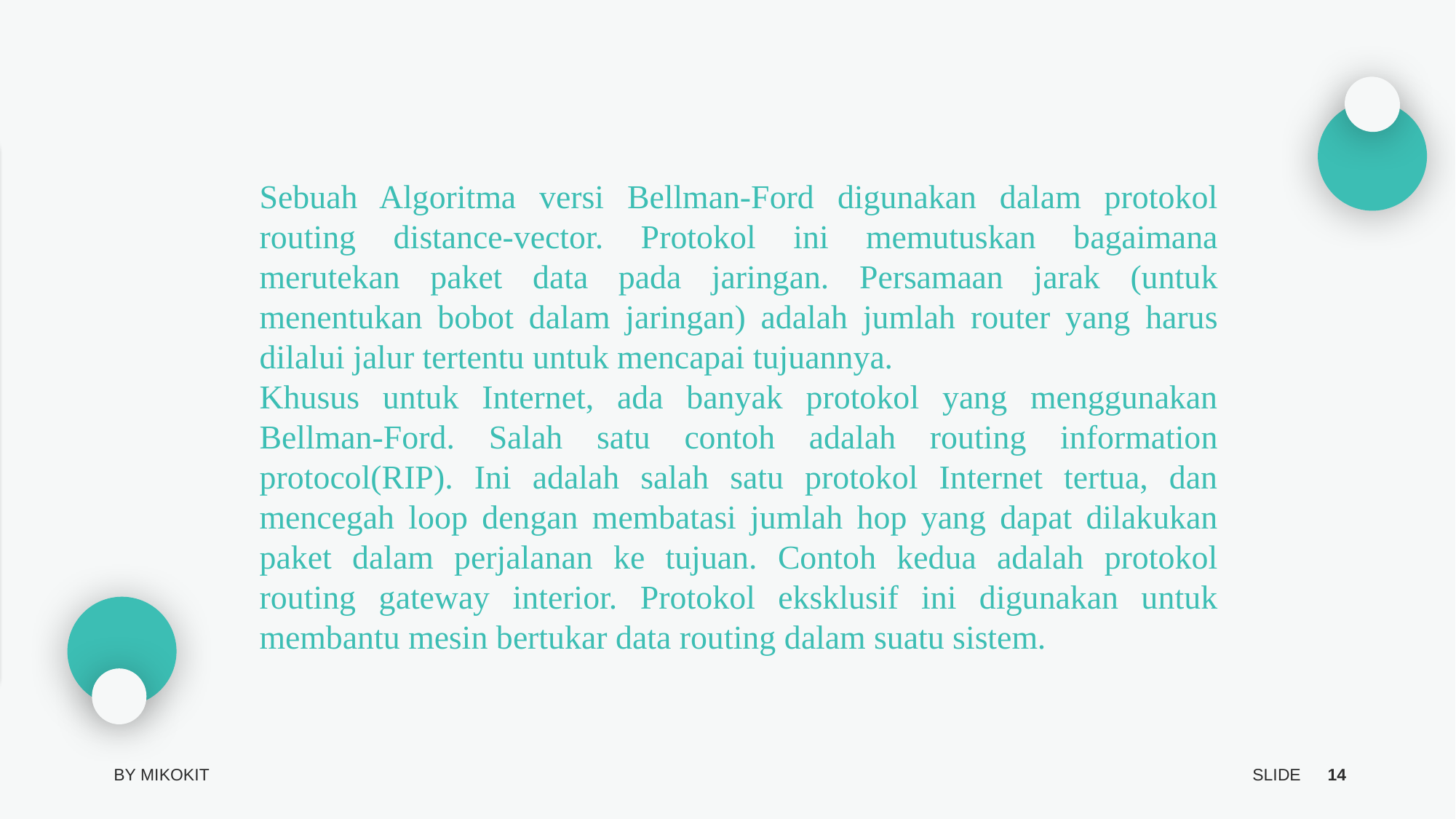

Sebuah Algoritma versi Bellman-Ford digunakan dalam protokol routing distance-vector. Protokol ini memutuskan bagaimana merutekan paket data pada jaringan. Persamaan jarak (untuk menentukan bobot dalam jaringan) adalah jumlah router yang harus dilalui jalur tertentu untuk mencapai tujuannya.
Khusus untuk Internet, ada banyak protokol yang menggunakan Bellman-Ford. Salah satu contoh adalah routing information protocol(RIP). Ini adalah salah satu protokol Internet tertua, dan mencegah loop dengan membatasi jumlah hop yang dapat dilakukan paket dalam perjalanan ke tujuan. Contoh kedua adalah protokol routing gateway interior. Protokol eksklusif ini digunakan untuk membantu mesin bertukar data routing dalam suatu sistem.